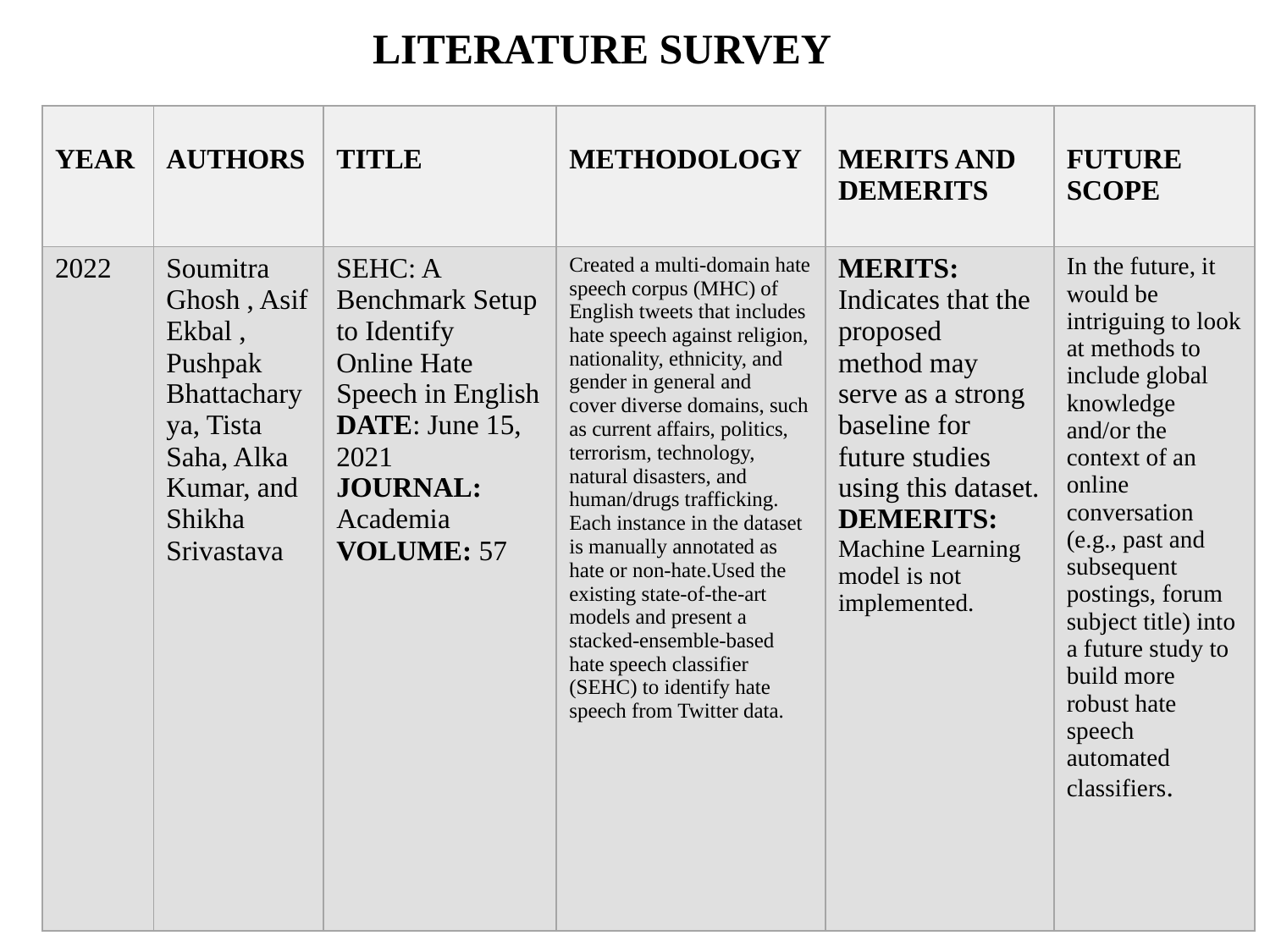

# LITERATURE SURVEY

| YEAR | AUTHORS | TITLE | METHODOLOGY | MERITS AND DEMERITS | FUTURE SCOPE |
| --- | --- | --- | --- | --- | --- |
| 2022 | Soumitra Ghosh , Asif Ekbal , Pushpak Bhattacharyya, Tista Saha, Alka Kumar, and Shikha Srivastava | SEHC: A Benchmark Setup to Identify Online Hate Speech in English DATE: June 15, 2021 JOURNAL: Academia VOLUME: 57 | Created a multi-domain hate speech corpus (MHC) of English tweets that includes hate speech against religion, nationality, ethnicity, and gender in general and cover diverse domains, such as current affairs, politics, terrorism, technology, natural disasters, and human/drugs trafficking. Each instance in the dataset is manually annotated as hate or non-hate.Used the existing state-of-the-art models and present a stacked-ensemble-based hate speech classifier (SEHC) to identify hate speech from Twitter data. | MERITS: Indicates that the proposed method may serve as a strong baseline for future studies using this dataset. DEMERITS: Machine Learning model is not implemented. | In the future, it would be intriguing to look at methods to include global knowledge and/or the context of an online conversation (e.g., past and subsequent postings, forum subject title) into a future study to build more robust hate speech automated classifiers. |